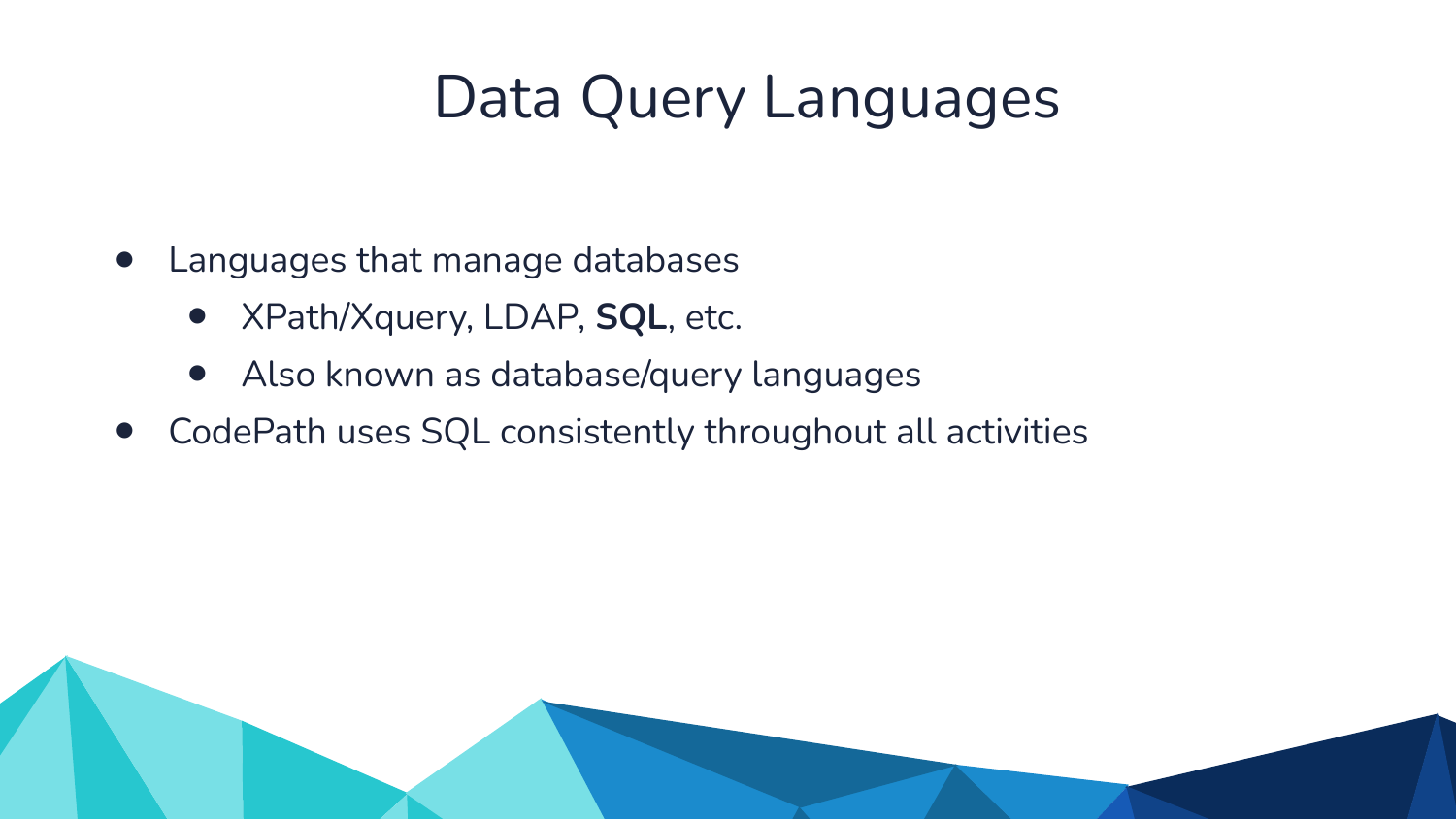

Data Query Languages
Languages that manage databases
XPath/Xquery, LDAP, SQL, etc.
Also known as database/query languages
CodePath uses SQL consistently throughout all activities